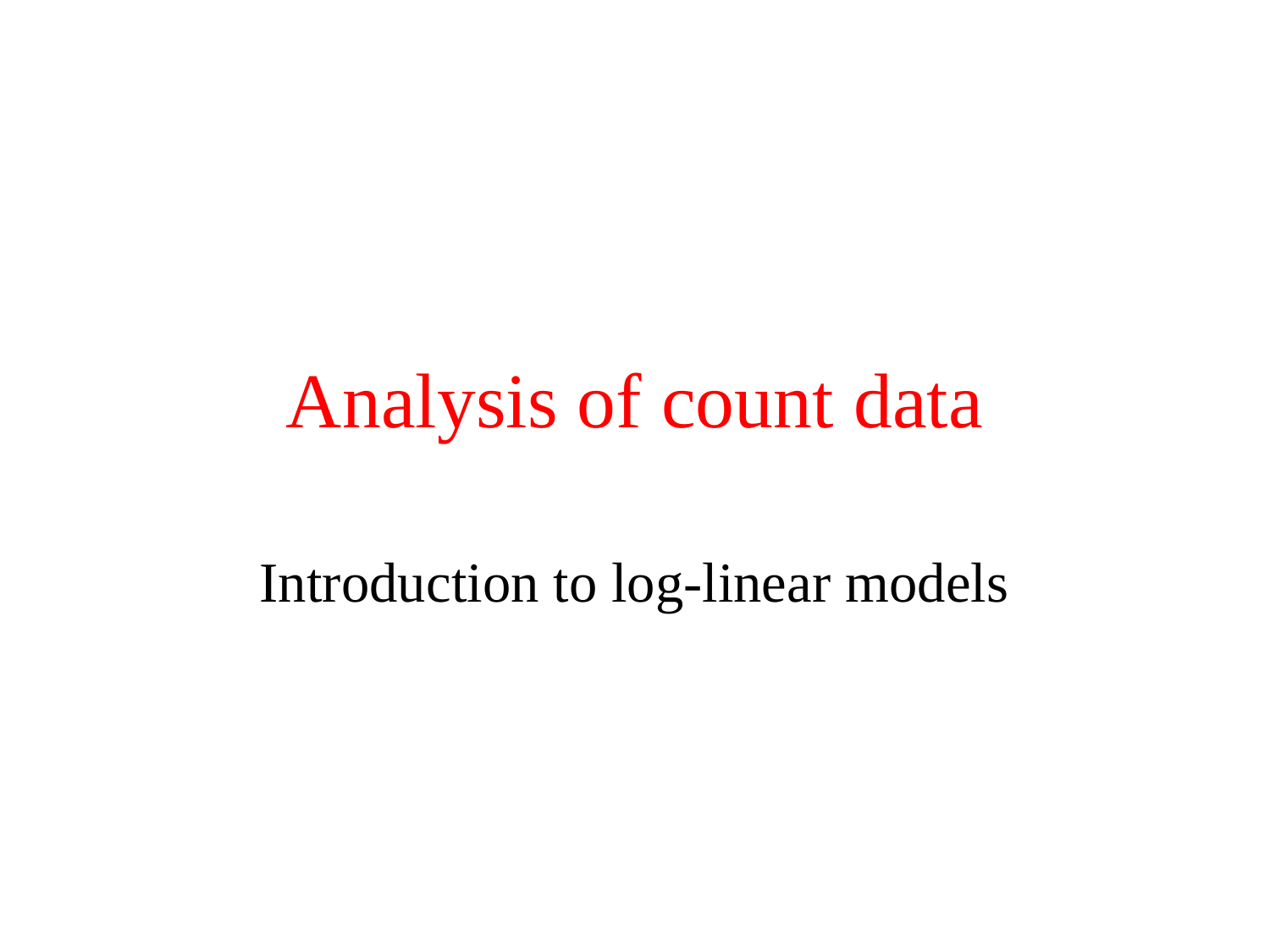

# Analysis of count data
Introduction to log-linear models